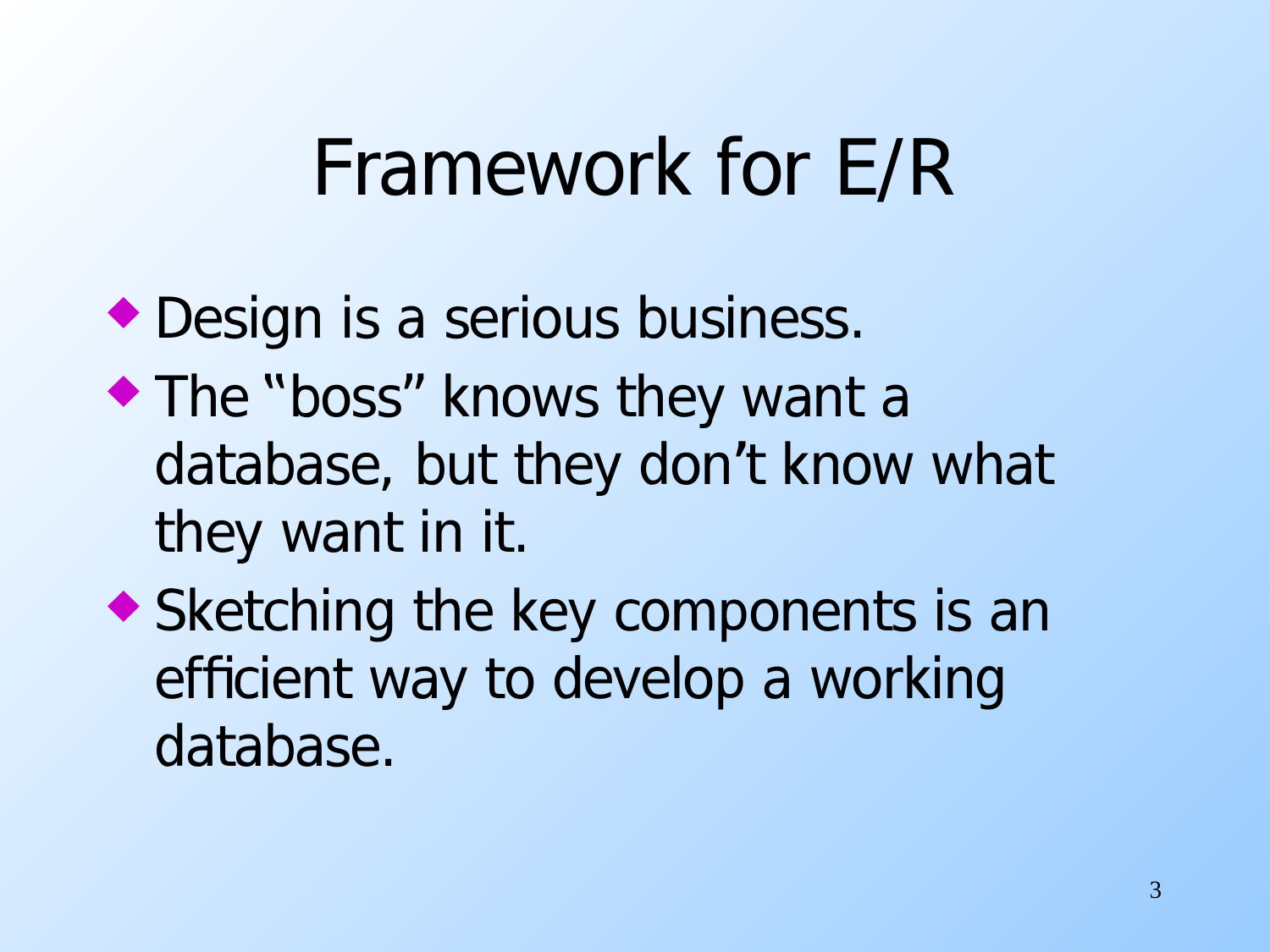

# Framework for E/R
Design is a serious business.
The “boss” knows they want a database, but they don’t know what they want in it.
Sketching the key components is an efficient way to develop a working database.
3